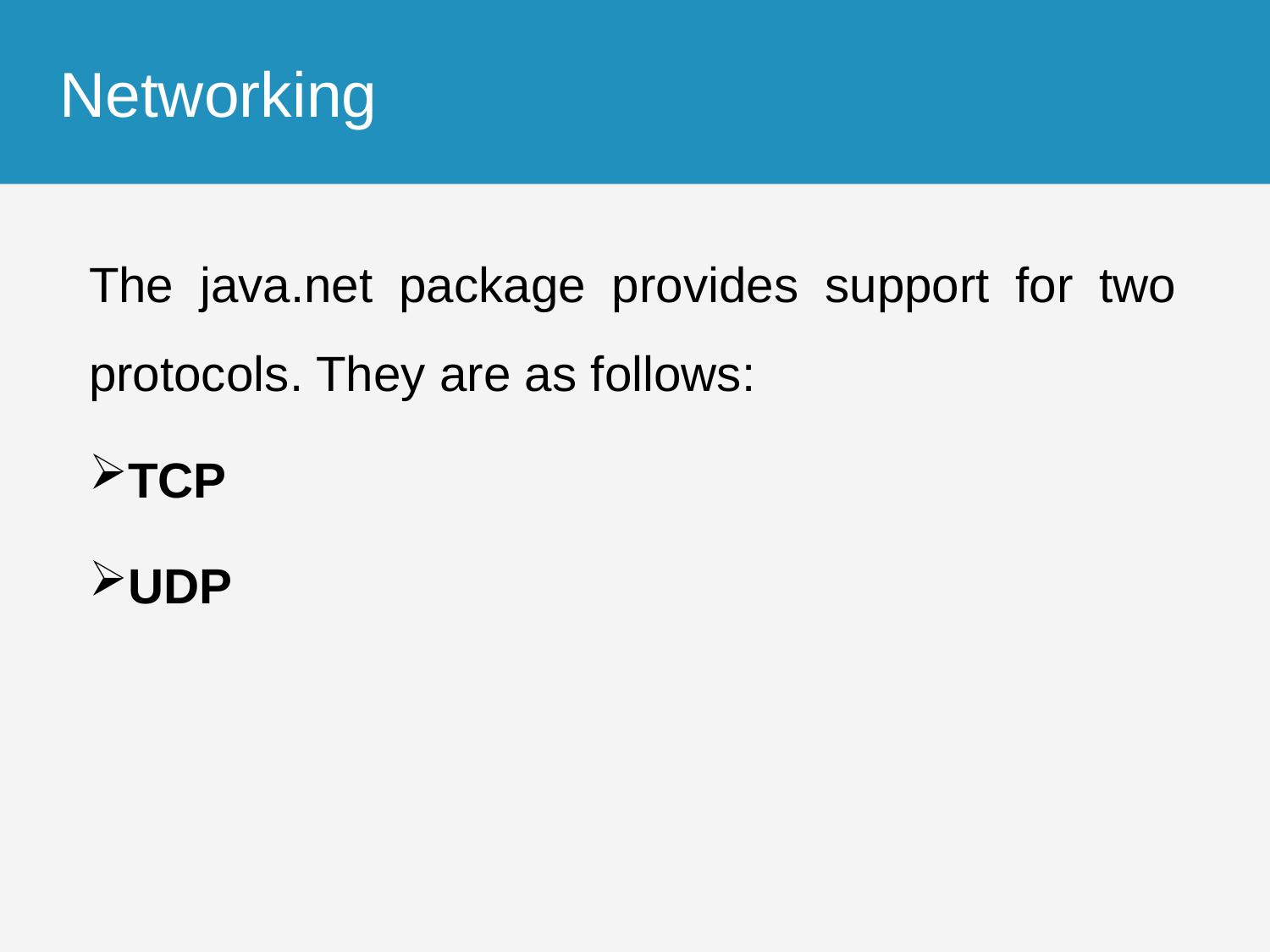

# Networking
The java.net package provides support for two protocols. They are as follows:
TCP
UDP